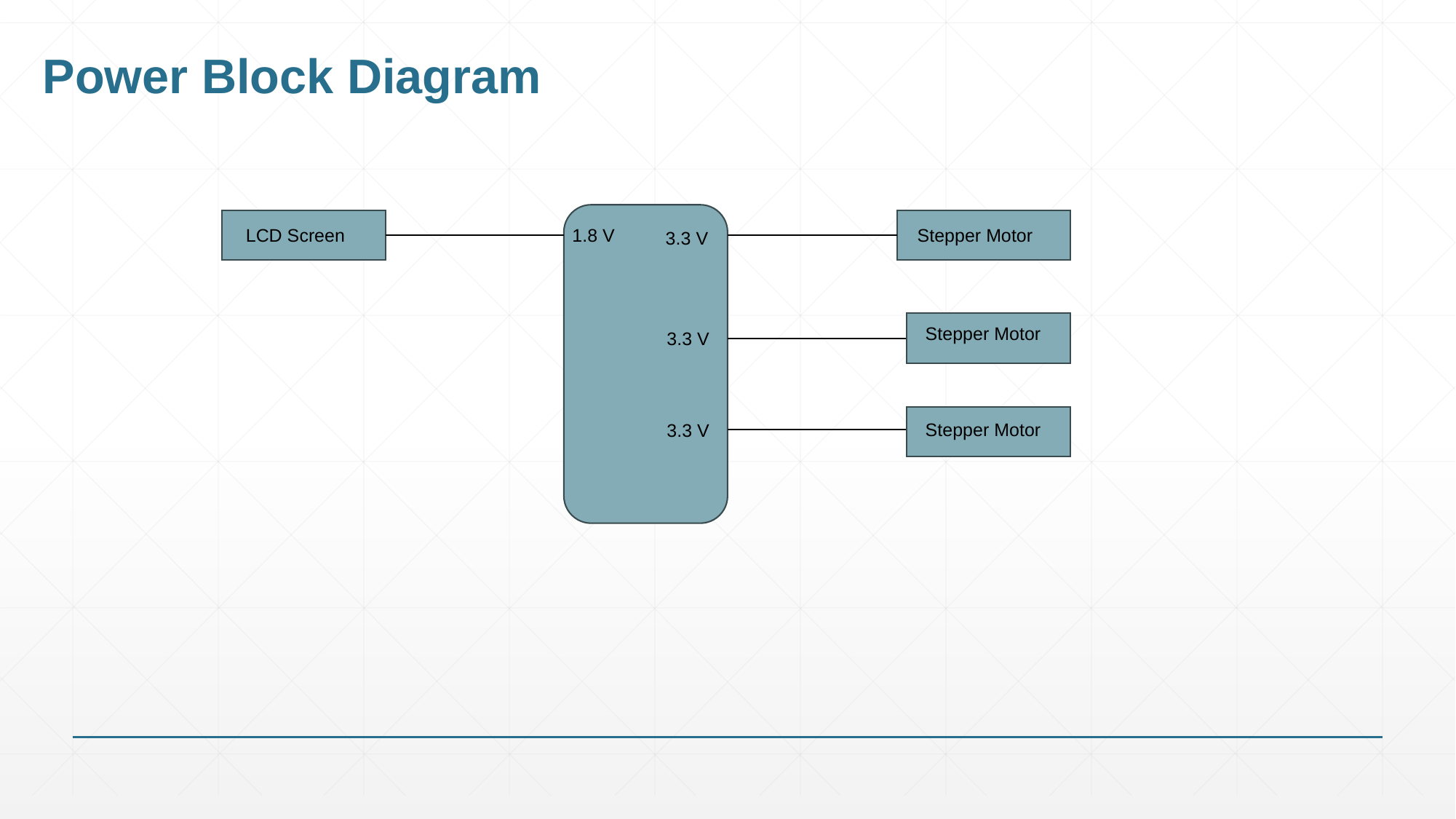

# Power Block Diagram

Stepper Motor
LCD Screen
1.8 V
3.3 V

Stepper Motor
3.3 V

Stepper Motor
3.3 V